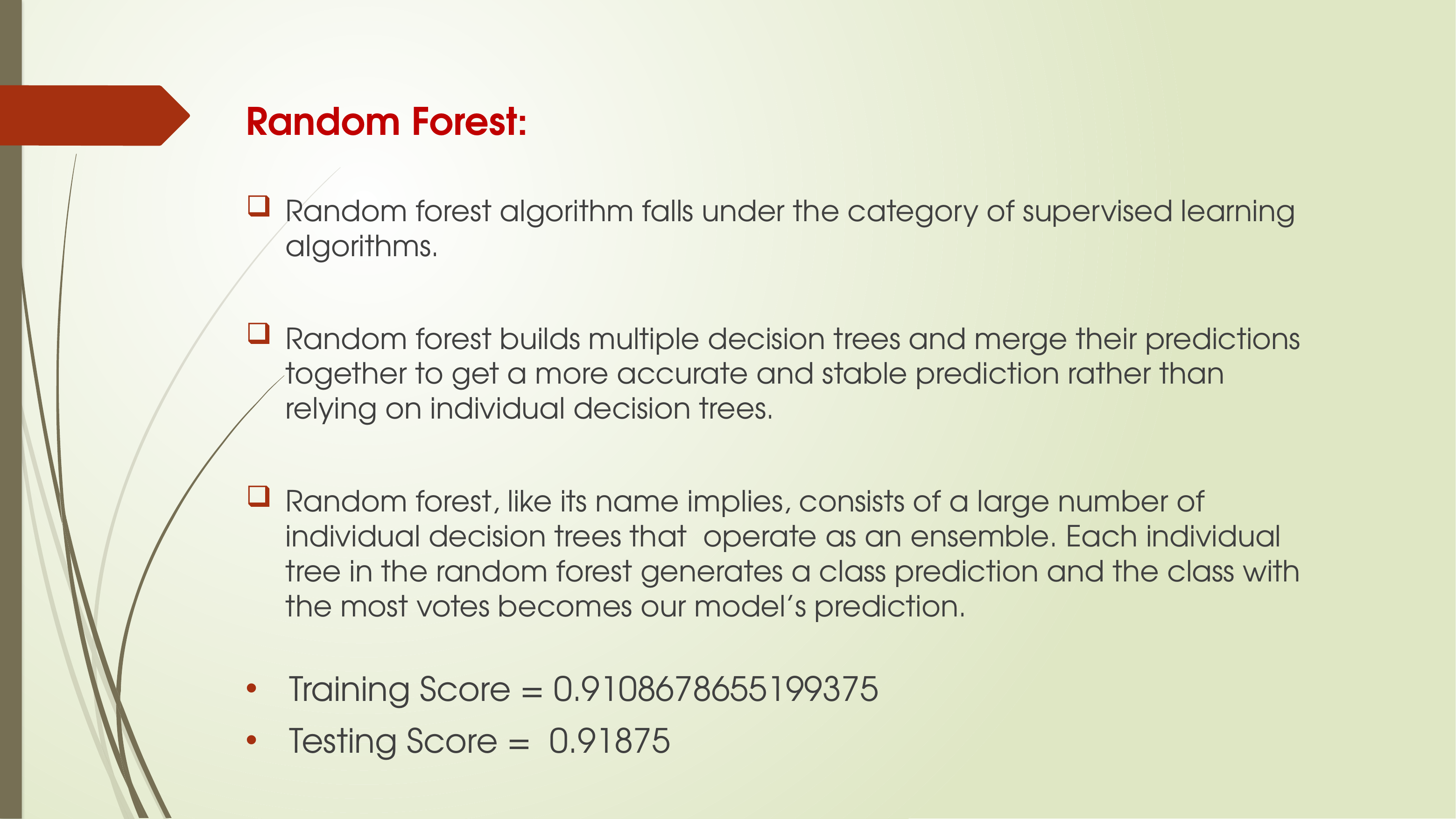

Random Forest:

Random forest algorithm falls under the category of supervised learning algorithms.

Random forest builds multiple decision trees and merge their predictions together to get a more accurate and stable prediction rather than relying on individual decision trees.

Random forest, like its name implies, consists of a large number of individual decision trees that  operate as an ensemble. Each individual tree in the random forest generates a class prediction and the class with the most votes becomes our model’s prediction.

 Training Score = 0.9108678655199375
 Testing Score =  0.91875